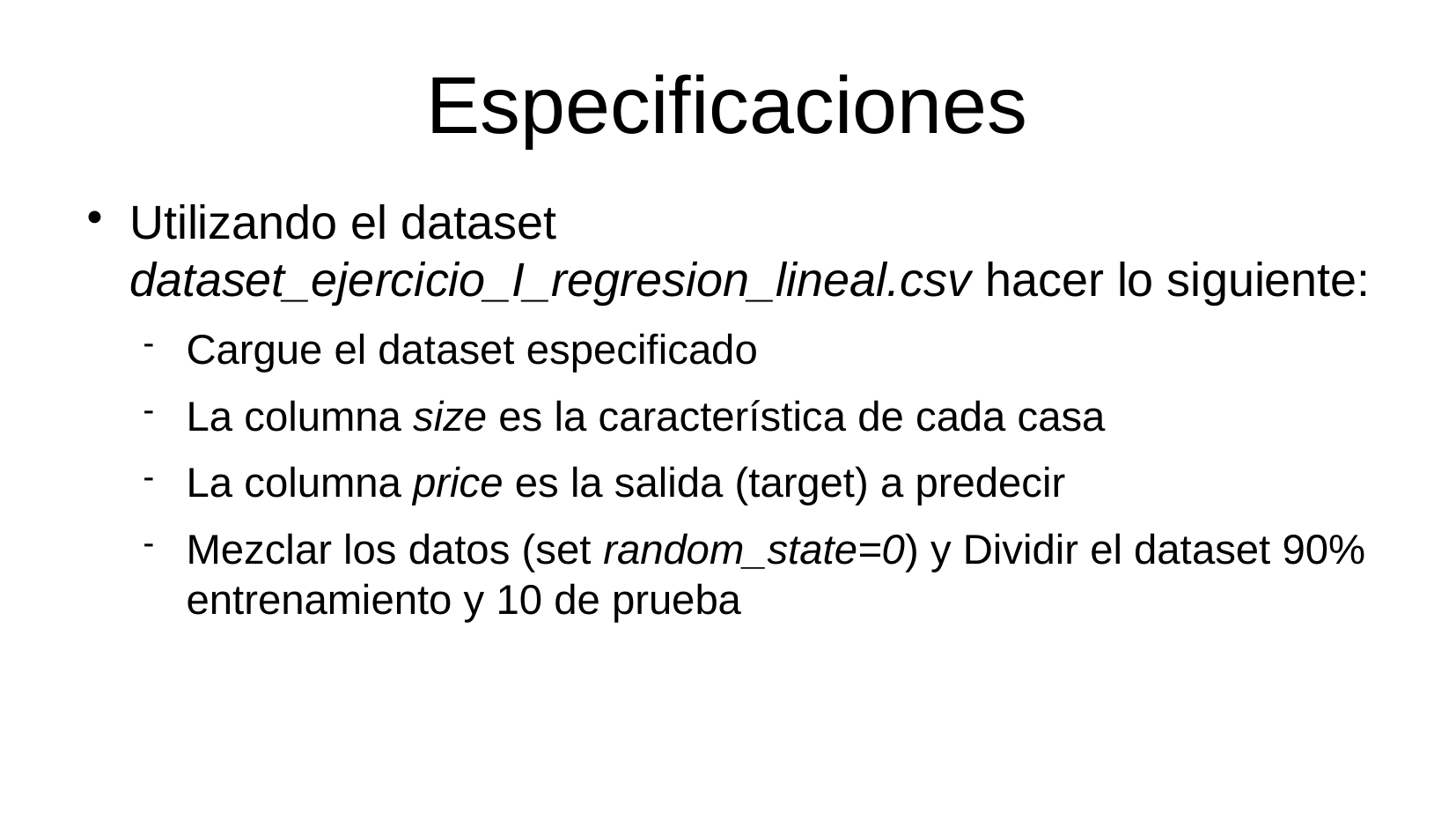

# Especificaciones
Utilizando el dataset dataset_ejercicio_I_regresion_lineal.csv hacer lo siguiente:
Cargue el dataset especificado
La columna size es la característica de cada casa
La columna price es la salida (target) a predecir
Mezclar los datos (set random_state=0) y Dividir el dataset 90% entrenamiento y 10 de prueba